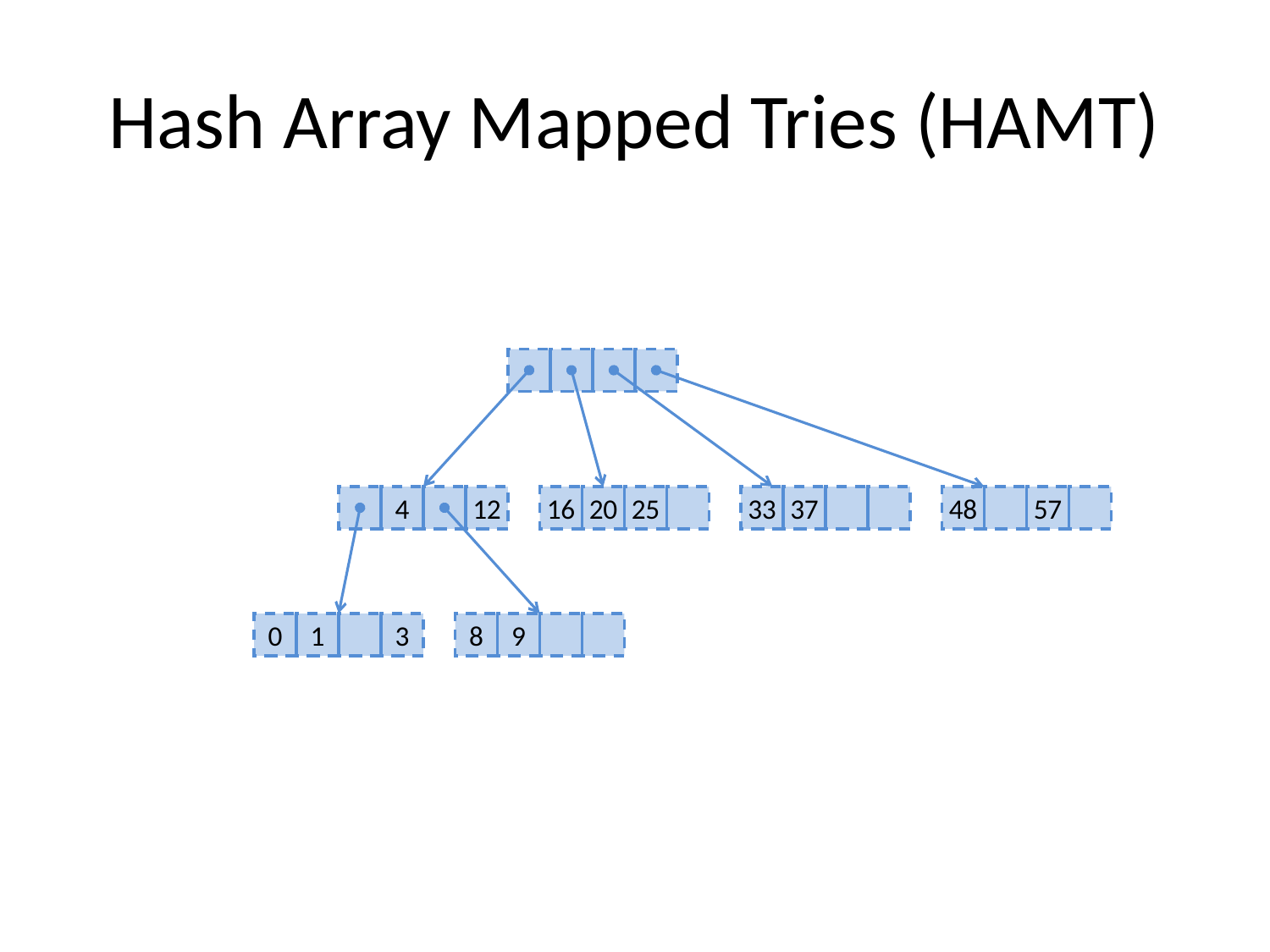

# Hash Array Mapped Tries (HAMT)

4

12
16
20
25

33
37

48

57

0
1

3
8
9